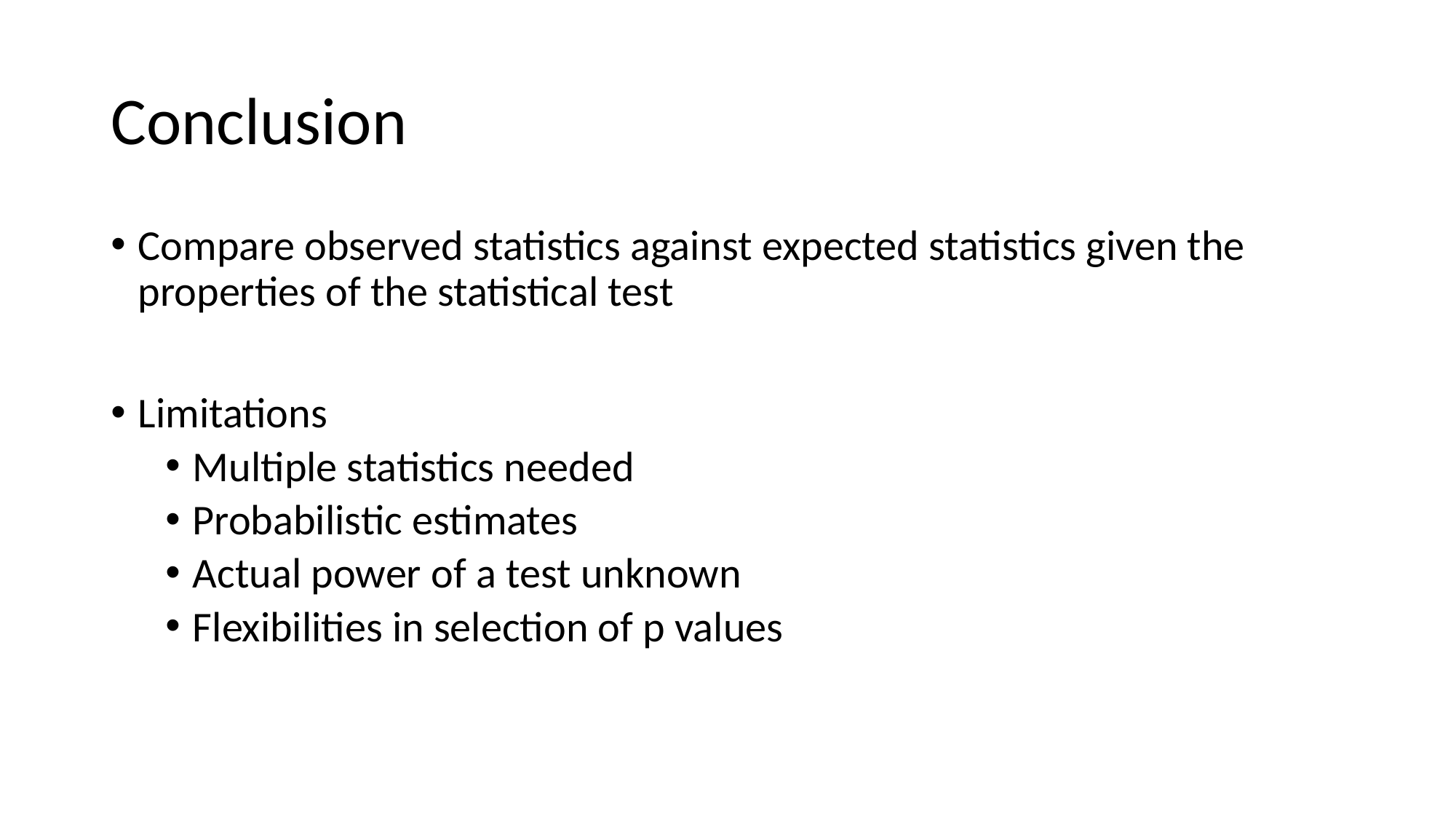

# Conclusion
Compare observed statistics against expected statistics given the properties of the statistical test

Limitations
Multiple statistics needed
Probabilistic estimates
Actual power of a test unknown
Flexibilities in selection of p values